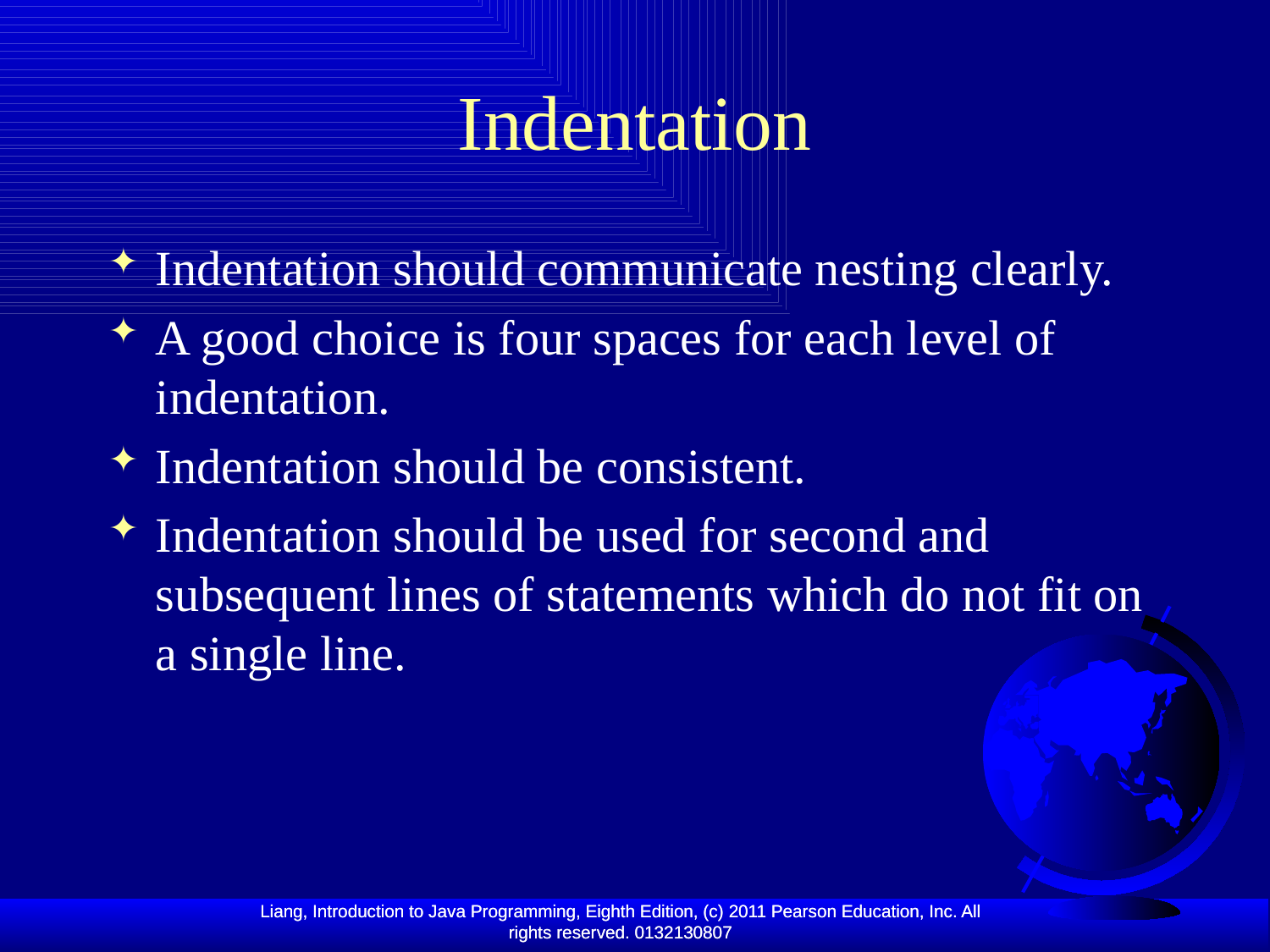

# Indentation
Indentation should communicate nesting clearly.
A good choice is four spaces for each level of indentation.
Indentation should be consistent.
Indentation should be used for second and subsequent lines of statements which do not fit on a single line.